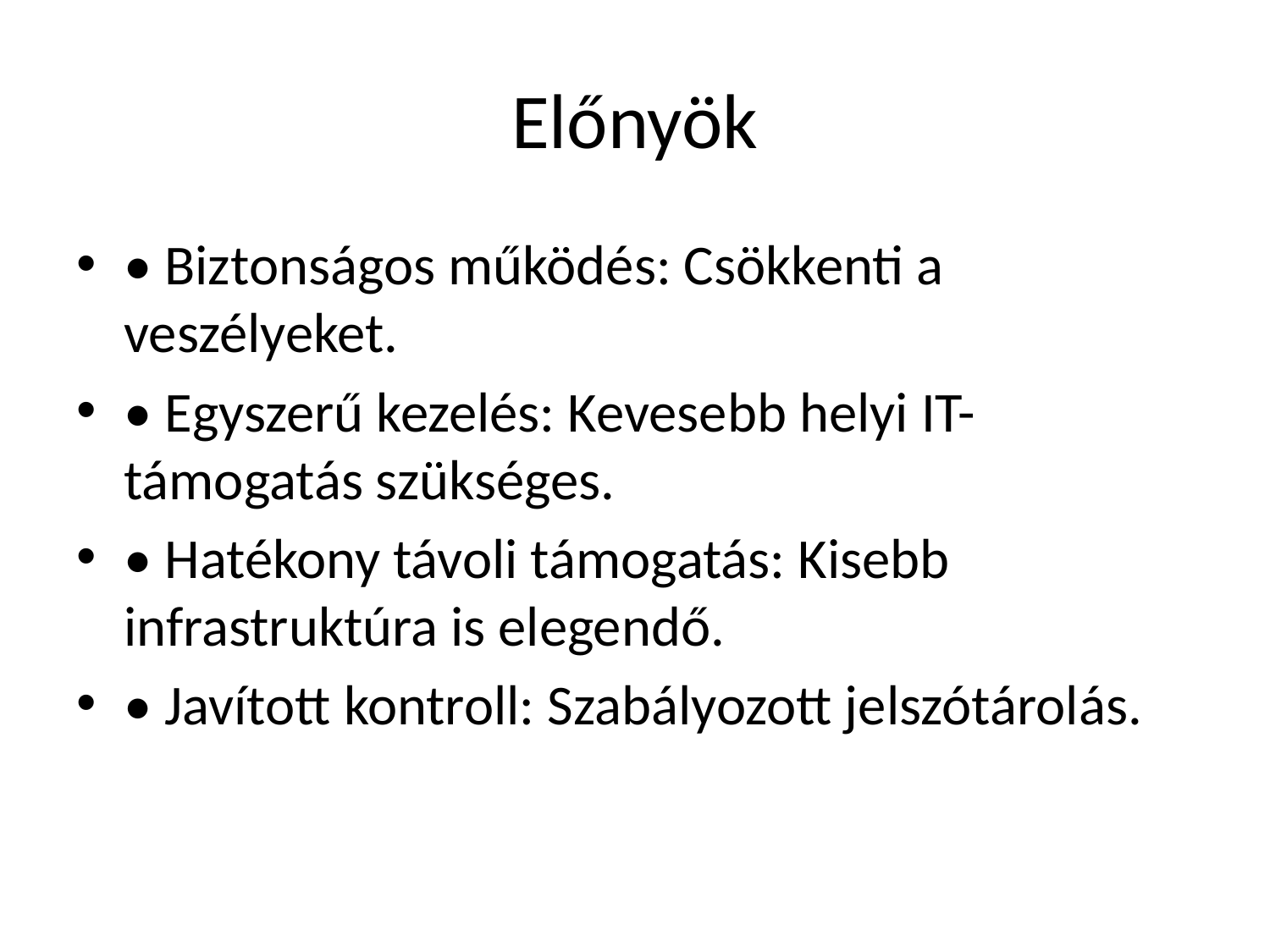

# Előnyök
• Biztonságos működés: Csökkenti a veszélyeket.
• Egyszerű kezelés: Kevesebb helyi IT-támogatás szükséges.
• Hatékony távoli támogatás: Kisebb infrastruktúra is elegendő.
• Javított kontroll: Szabályozott jelszótárolás.